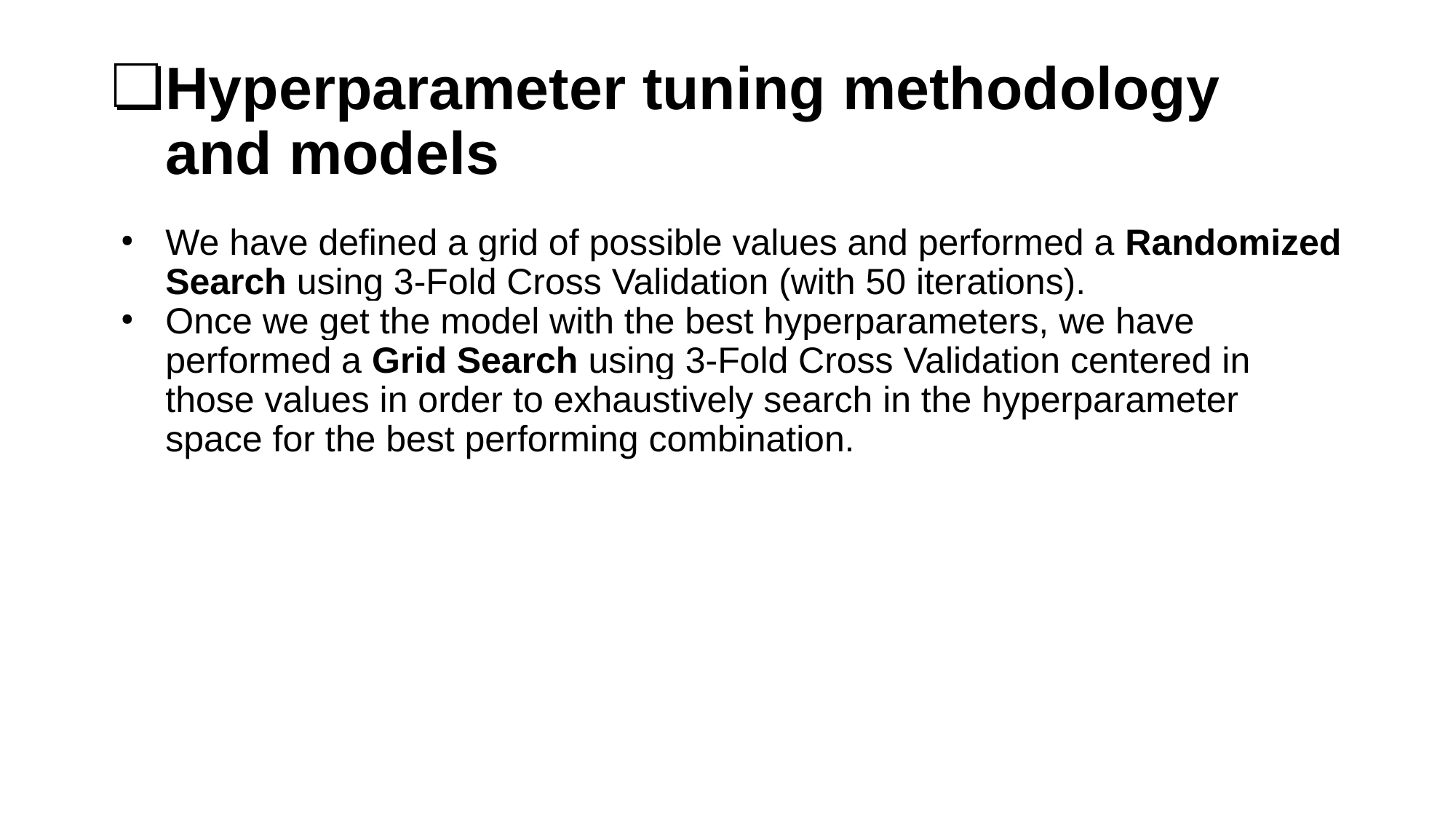

# Hyperparameter tuning methodology and models
We have defined a grid of possible values and performed a Randomized Search using 3-Fold Cross Validation (with 50 iterations).
Once we get the model with the best hyperparameters, we have performed a Grid Search using 3-Fold Cross Validation centered in those values in order to exhaustively search in the hyperparameter space for the best performing combination.